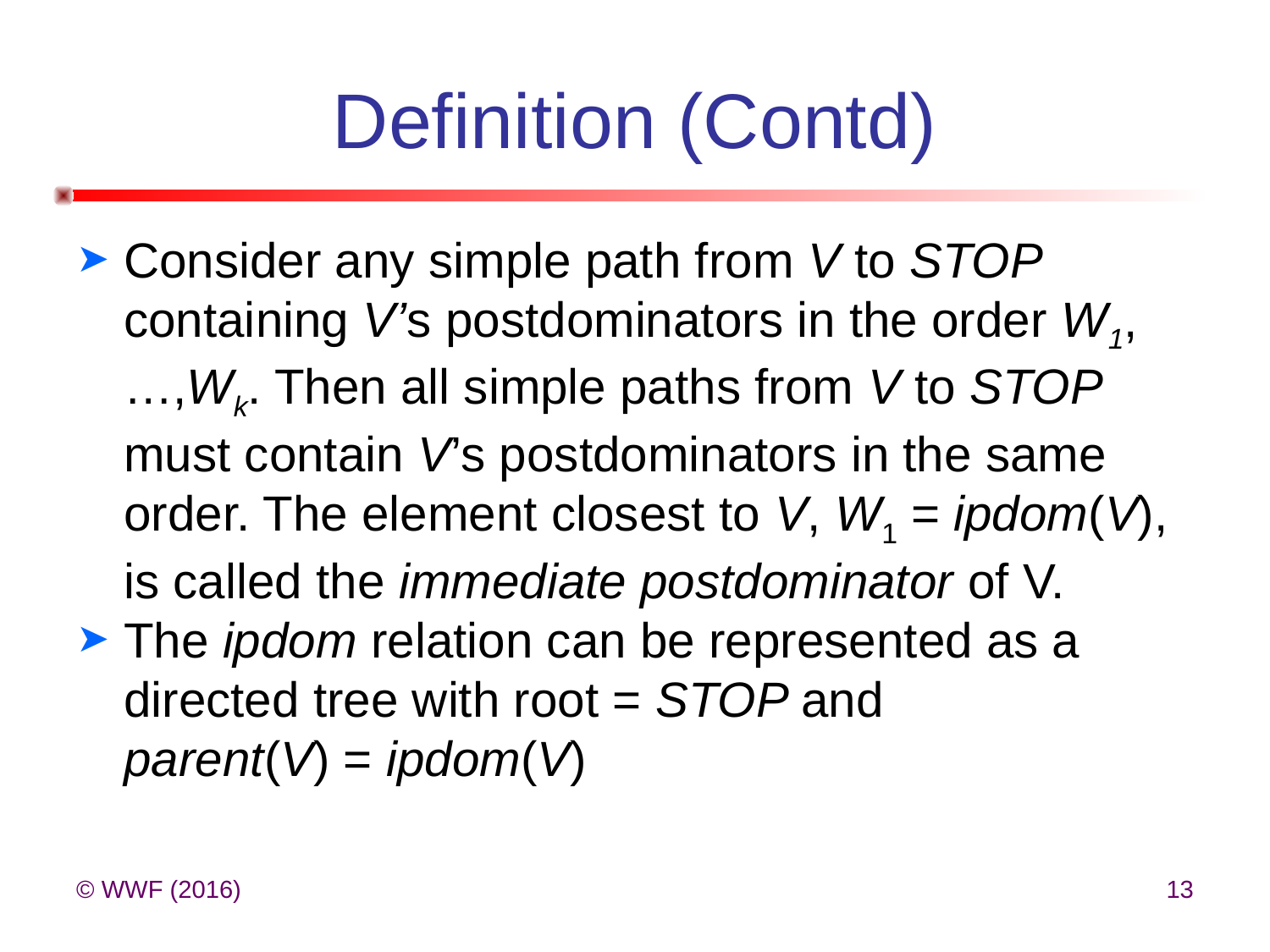

# Definition (Contd)
Consider any simple path from V to STOP containing V’s postdominators in the order W1,…,Wk. Then all simple paths from V to STOP must contain V’s postdominators in the same order. The element closest to V, W1 = ipdom(V), is called the immediate postdominator of V.
The ipdom relation can be represented as a directed tree with root = STOP and           parent(V) = ipdom(V)

© WWF (2016)
13